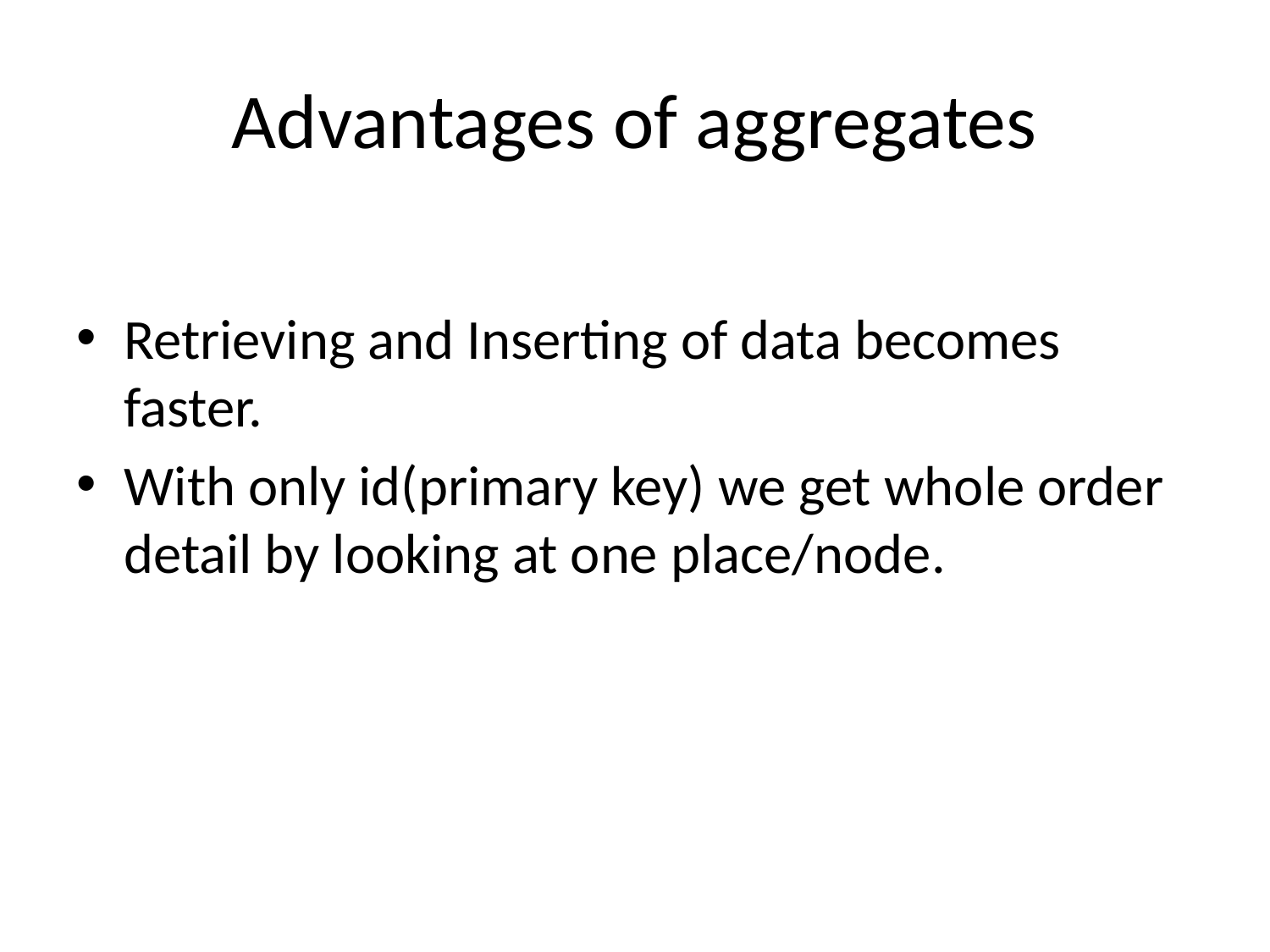

# Advantages of aggregates
Retrieving and Inserting of data becomes faster.
With only id(primary key) we get whole order detail by looking at one place/node.